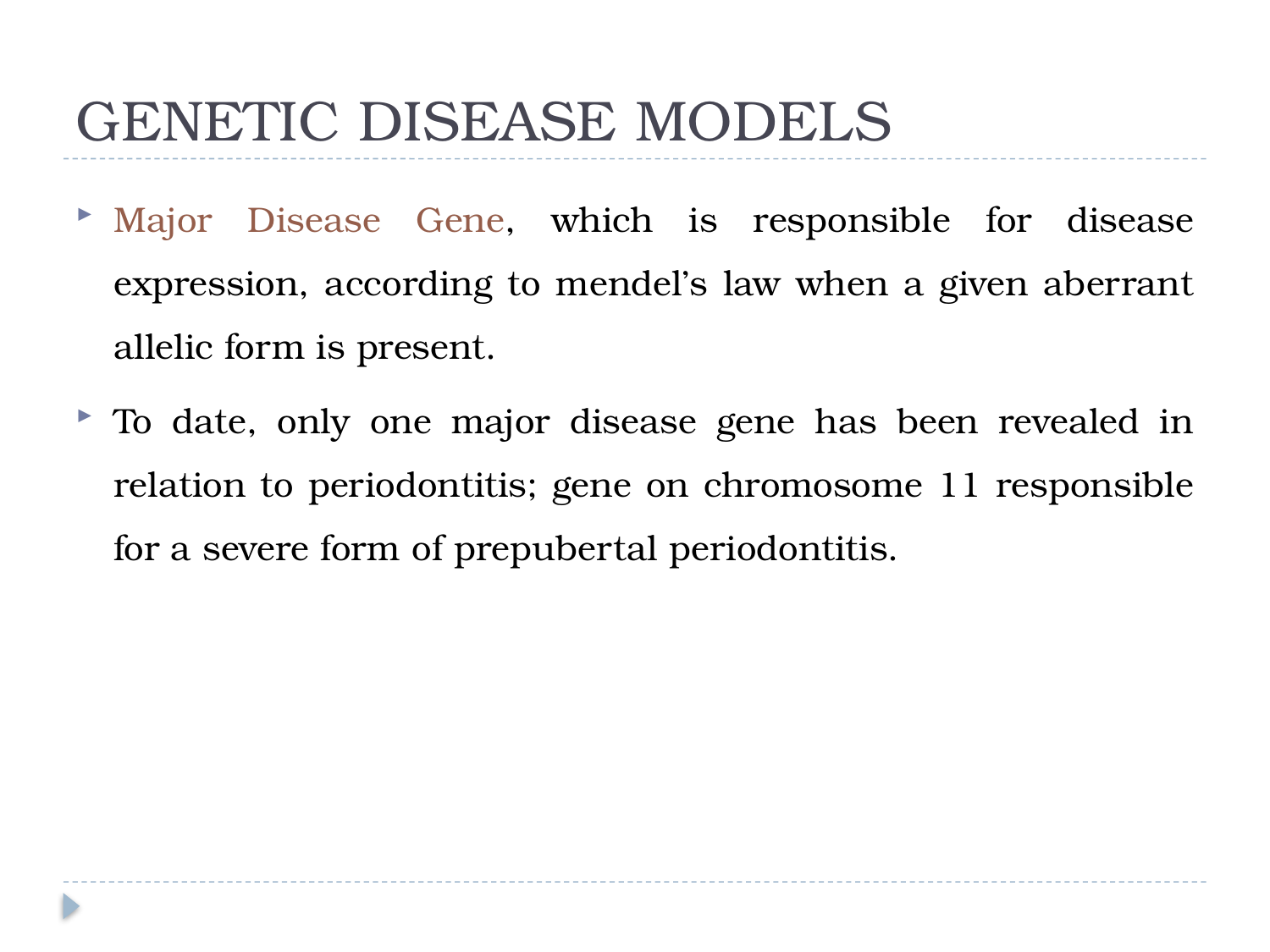

# GENETIC DISEASE MODELS
Major Disease Gene, which is responsible for disease expression, according to mendel’s law when a given aberrant allelic form is present.
To date, only one major disease gene has been revealed in relation to periodontitis; gene on chromosome 11 responsible for a severe form of prepubertal periodontitis.